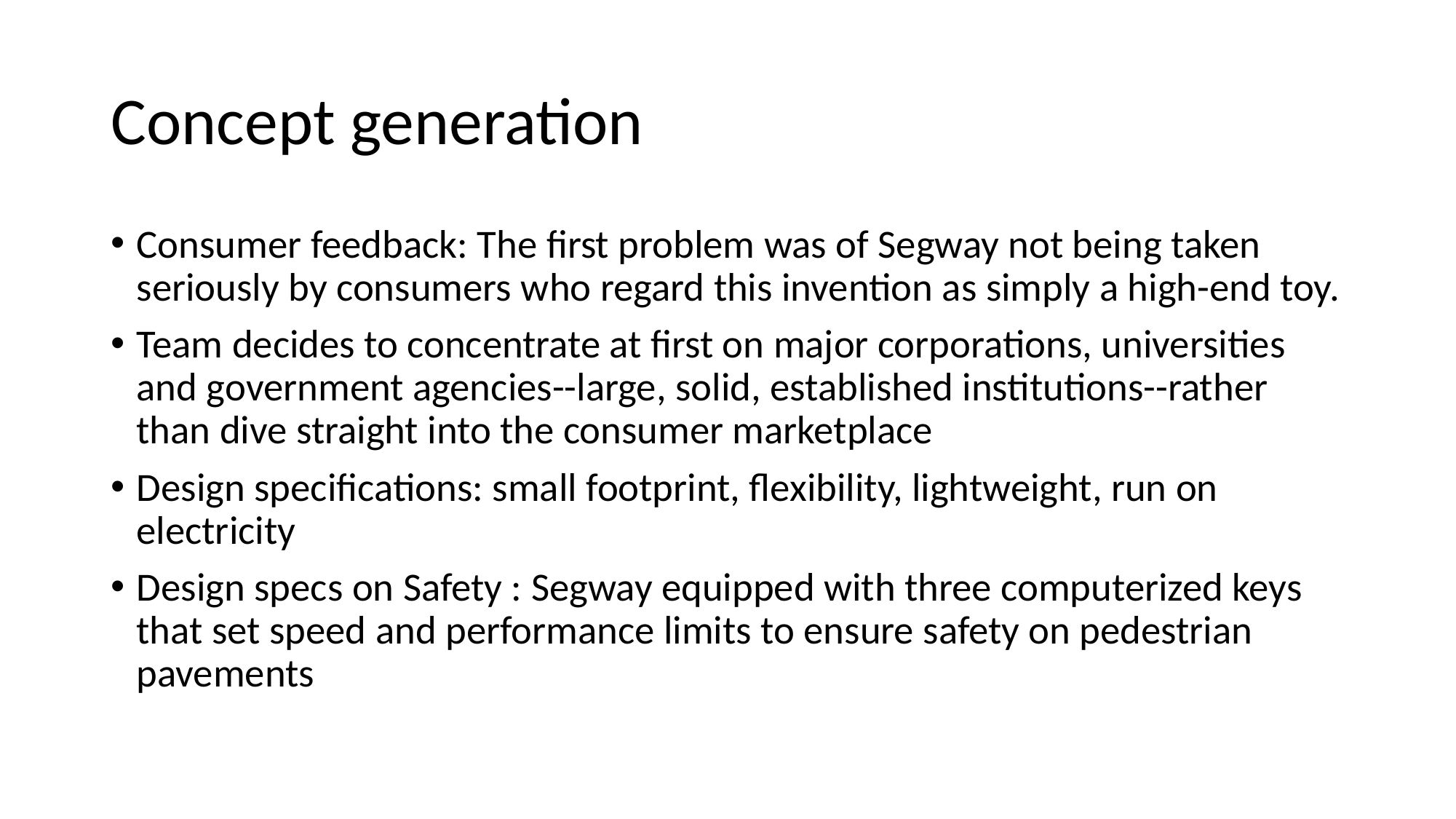

# Concept generation
Consumer feedback: The first problem was of Segway not being taken seriously by consumers who regard this invention as simply a high-end toy.
Team decides to concentrate at first on major corporations, universities and government agencies--large, solid, established institutions--rather than dive straight into the consumer marketplace
Design specifications: small footprint, flexibility, lightweight, run on electricity
Design specs on Safety : Segway equipped with three computerized keys that set speed and performance limits to ensure safety on pedestrian pavements